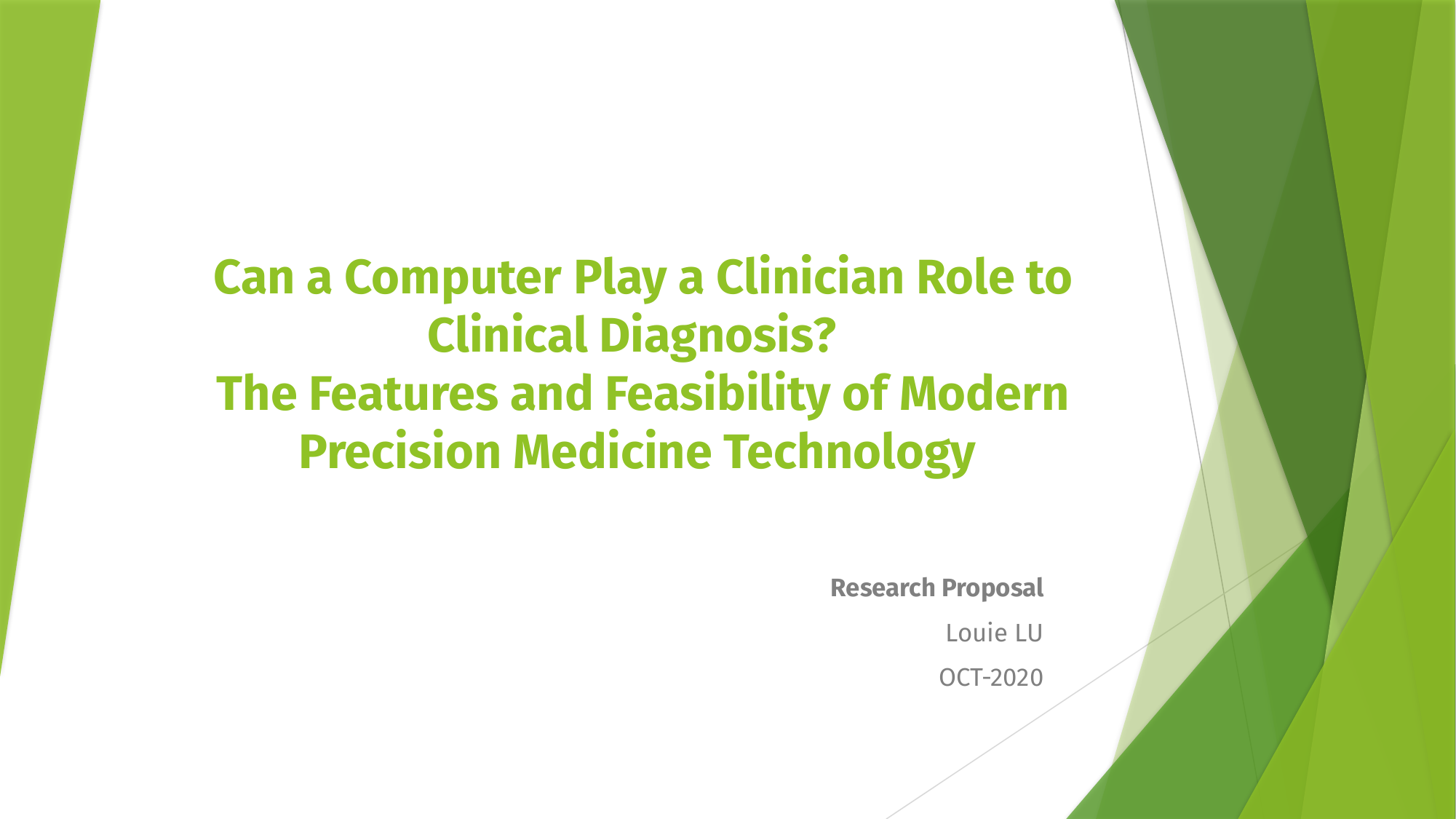

# Can a Computer Play a Clinician Role to Clinical Diagnosis? The Features and Feasibility of Modern Precision Medicine Technology
Research Proposal
Louie LU
OCT-2020